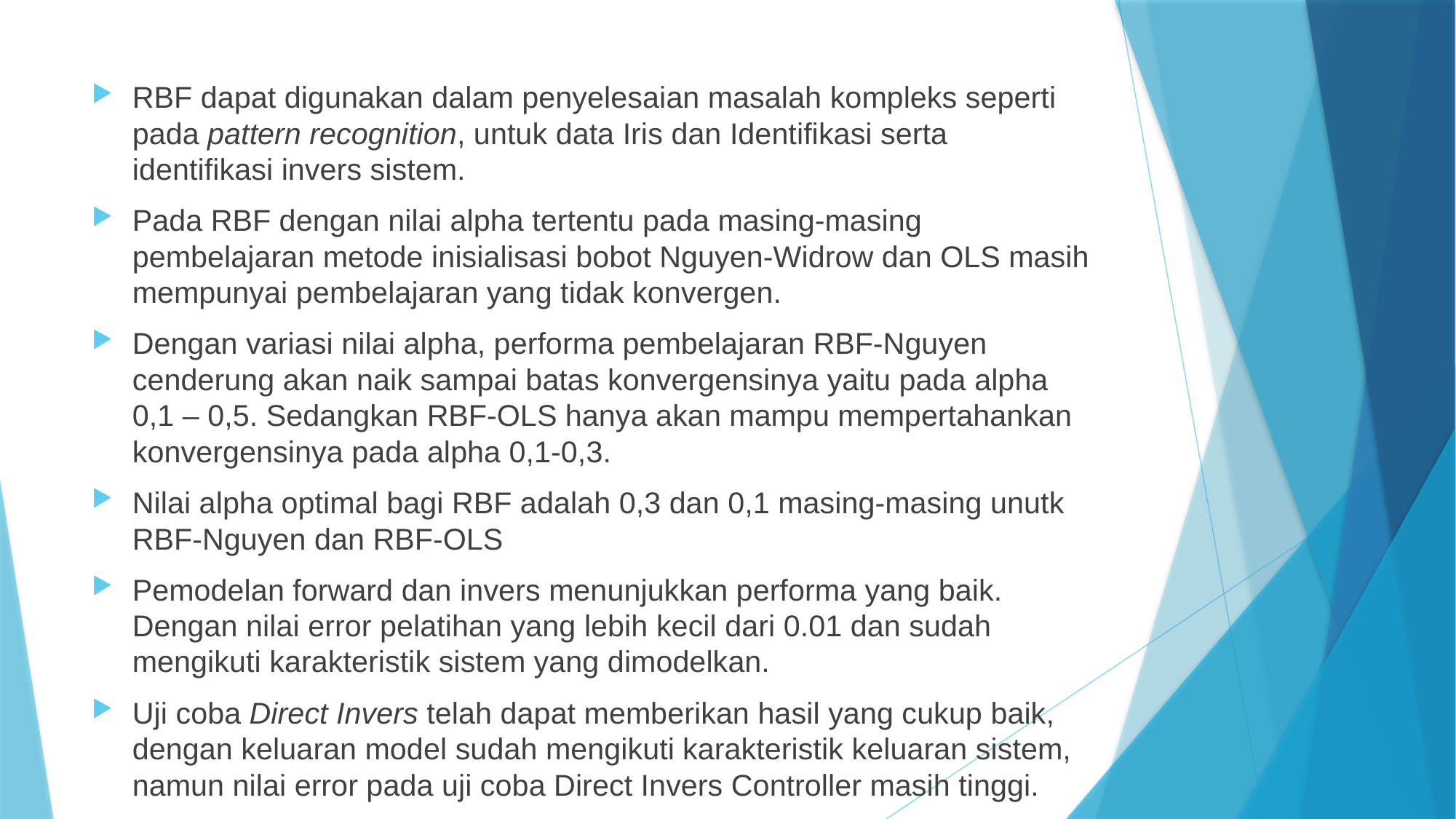

RBF dapat digunakan dalam penyelesaian masalah kompleks seperti pada pattern recognition, untuk data Iris dan Identifikasi serta identifikasi invers sistem.
Pada RBF dengan nilai alpha tertentu pada masing-masing pembelajaran metode inisialisasi bobot Nguyen-Widrow dan OLS masih mempunyai pembelajaran yang tidak konvergen.
Dengan variasi nilai alpha, performa pembelajaran RBF-Nguyen cenderung akan naik sampai batas konvergensinya yaitu pada alpha 0,1 – 0,5. Sedangkan RBF-OLS hanya akan mampu mempertahankan konvergensinya pada alpha 0,1-0,3.
Nilai alpha optimal bagi RBF adalah 0,3 dan 0,1 masing-masing unutk RBF-Nguyen dan RBF-OLS
Pemodelan forward dan invers menunjukkan performa yang baik. Dengan nilai error pelatihan yang lebih kecil dari 0.01 dan sudah mengikuti karakteristik sistem yang dimodelkan.
Uji coba Direct Invers telah dapat memberikan hasil yang cukup baik, dengan keluaran model sudah mengikuti karakteristik keluaran sistem, namun nilai error pada uji coba Direct Invers Controller masih tinggi.